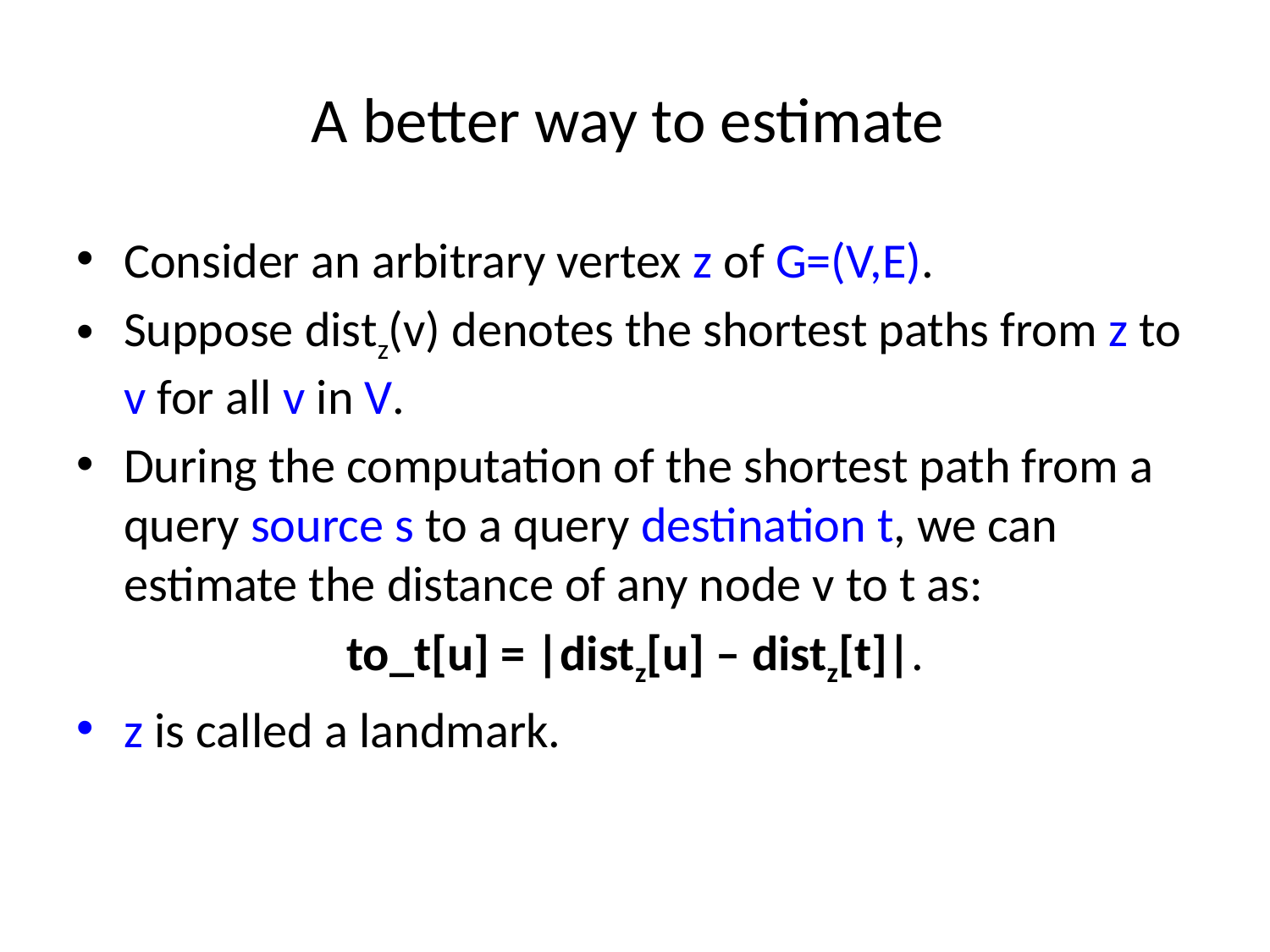

# A better way to estimate
Consider an arbitrary vertex z of G=(V,E).
Suppose distz(v) denotes the shortest paths from z to v for all v in V.
During the computation of the shortest path from a query source s to a query destination t, we can estimate the distance of any node v to t as:
to_t[u] = |distz[u] – distz[t]|.
z is called a landmark.